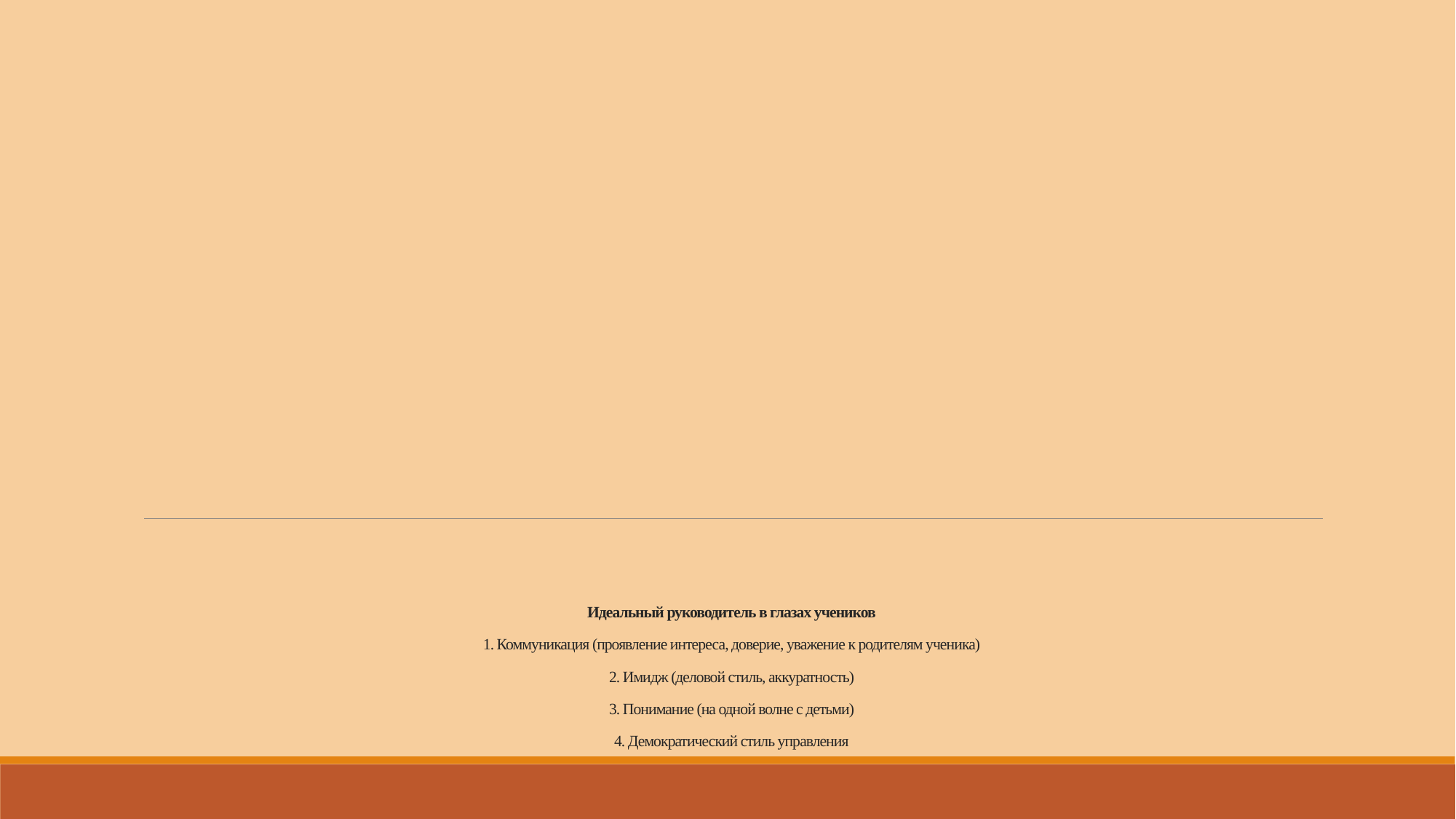

# Идеальный руководитель в глазах учеников 1. Коммуникация (проявление интереса, доверие, уважение к родителям ученика) 2. Имидж (деловой стиль, аккуратность) 3. Понимание (на одной волне с детьми) 4. Демократический стиль управления